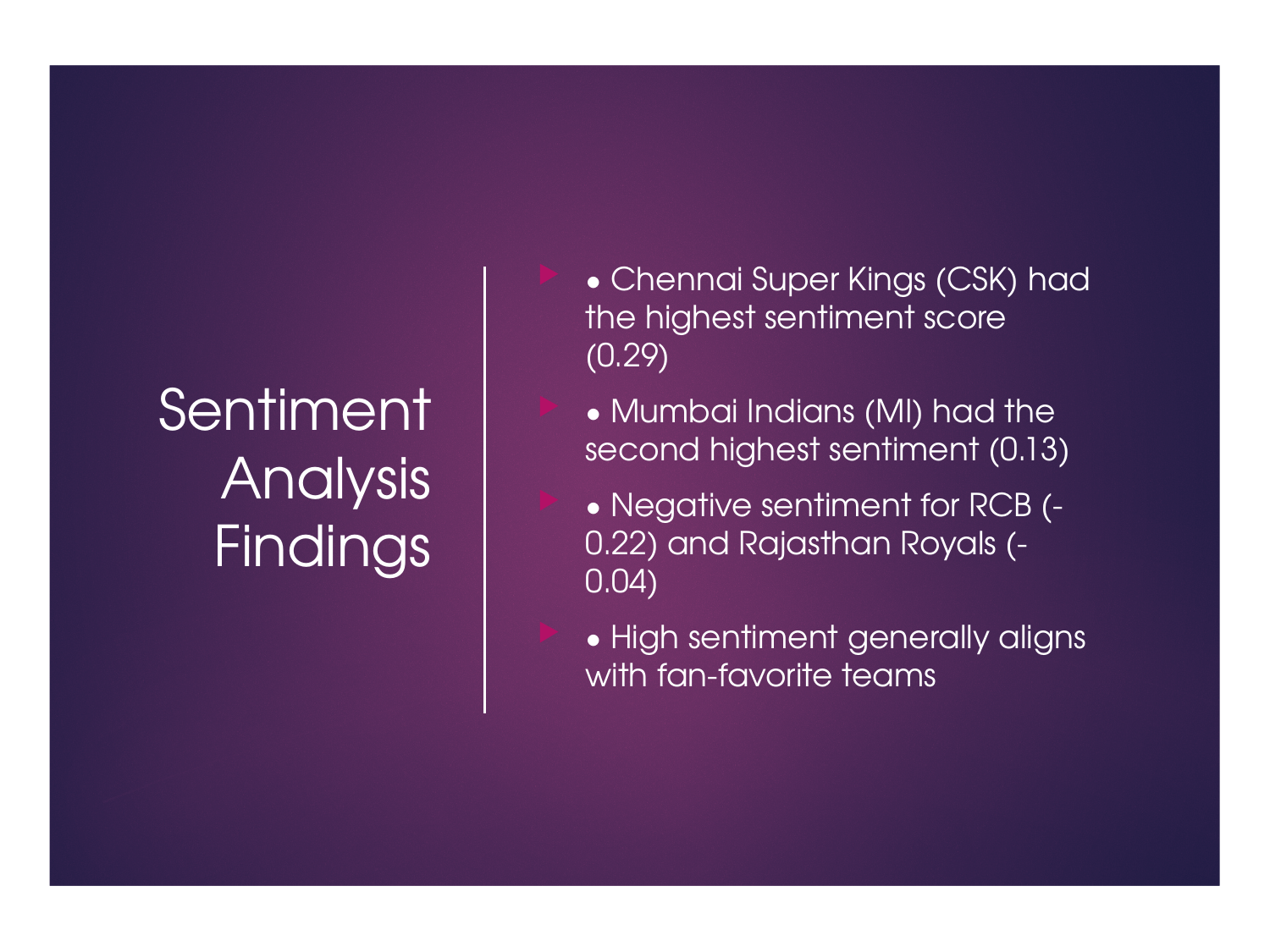

# Sentiment Analysis Findings
• Chennai Super Kings (CSK) had the highest sentiment score (0.29)
• Mumbai Indians (MI) had the second highest sentiment (0.13)
• Negative sentiment for RCB (-0.22) and Rajasthan Royals (-0.04)
• High sentiment generally aligns with fan-favorite teams